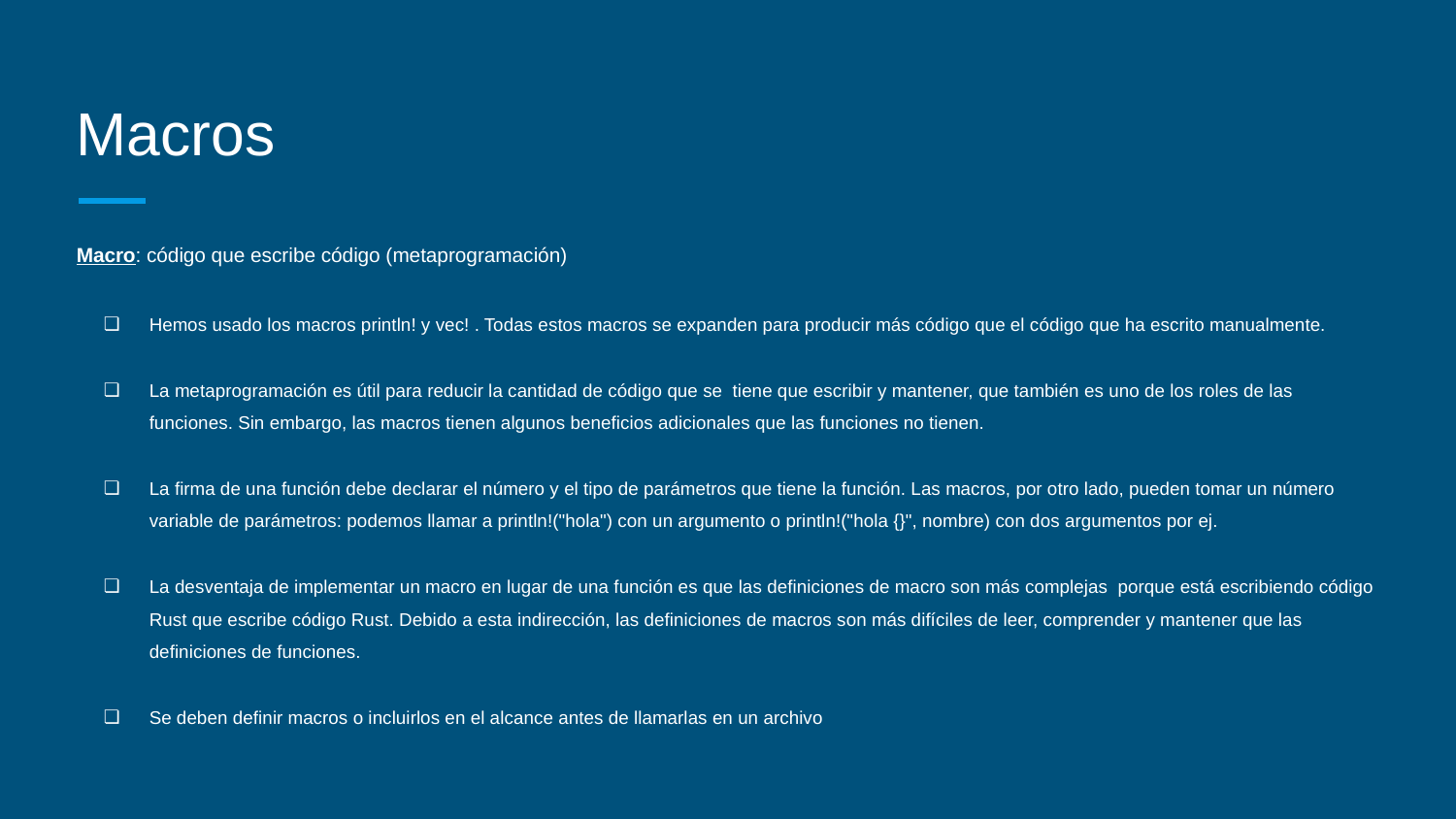

# Macros
Macro: código que escribe código (metaprogramación)

Hemos usado los macros println! y vec! . Todas estos macros se expanden para producir más código que el código que ha escrito manualmente.

La metaprogramación es útil para reducir la cantidad de código que se  tiene que escribir y mantener, que también es uno de los roles de las funciones. Sin embargo, las macros tienen algunos beneficios adicionales que las funciones no tienen.

La firma de una función debe declarar el número y el tipo de parámetros que tiene la función. Las macros, por otro lado, pueden tomar un número variable de parámetros: podemos llamar a println!("hola") con un argumento o println!("hola {}", nombre) con dos argumentos por ej.

La desventaja de implementar un macro en lugar de una función es que las definiciones de macro son más complejas  porque está escribiendo código Rust que escribe código Rust. Debido a esta indirección, las definiciones de macros son más difíciles de leer, comprender y mantener que las definiciones de funciones.

Se deben definir macros o incluirlos en el alcance antes de llamarlas en un archivo